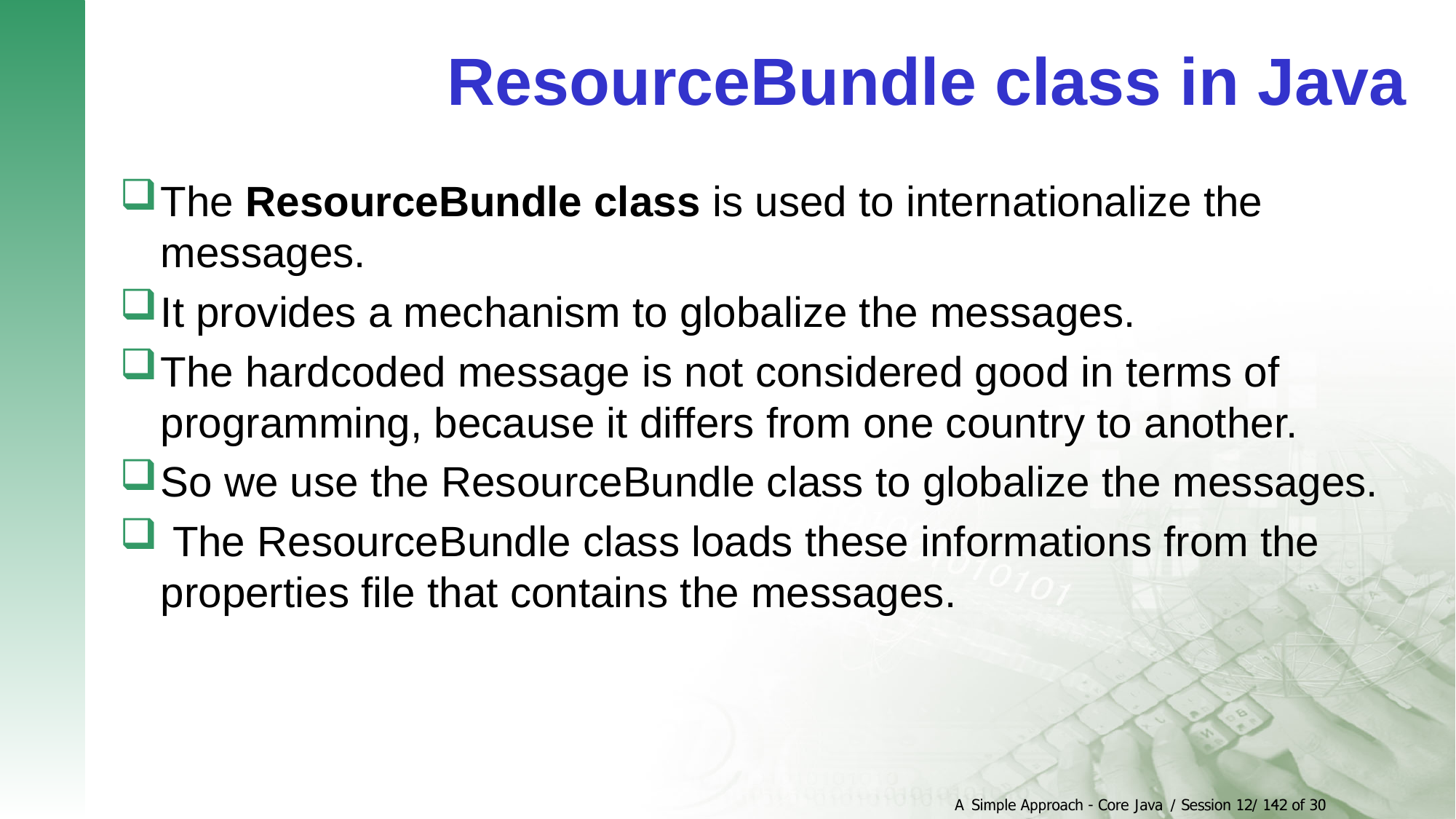

# ResourceBundle class in Java
The ResourceBundle class is used to internationalize the messages.
It provides a mechanism to globalize the messages.
The hardcoded message is not considered good in terms of programming, because it differs from one country to another.
So we use the ResourceBundle class to globalize the messages.
 The ResourceBundle class loads these informations from the properties file that contains the messages.